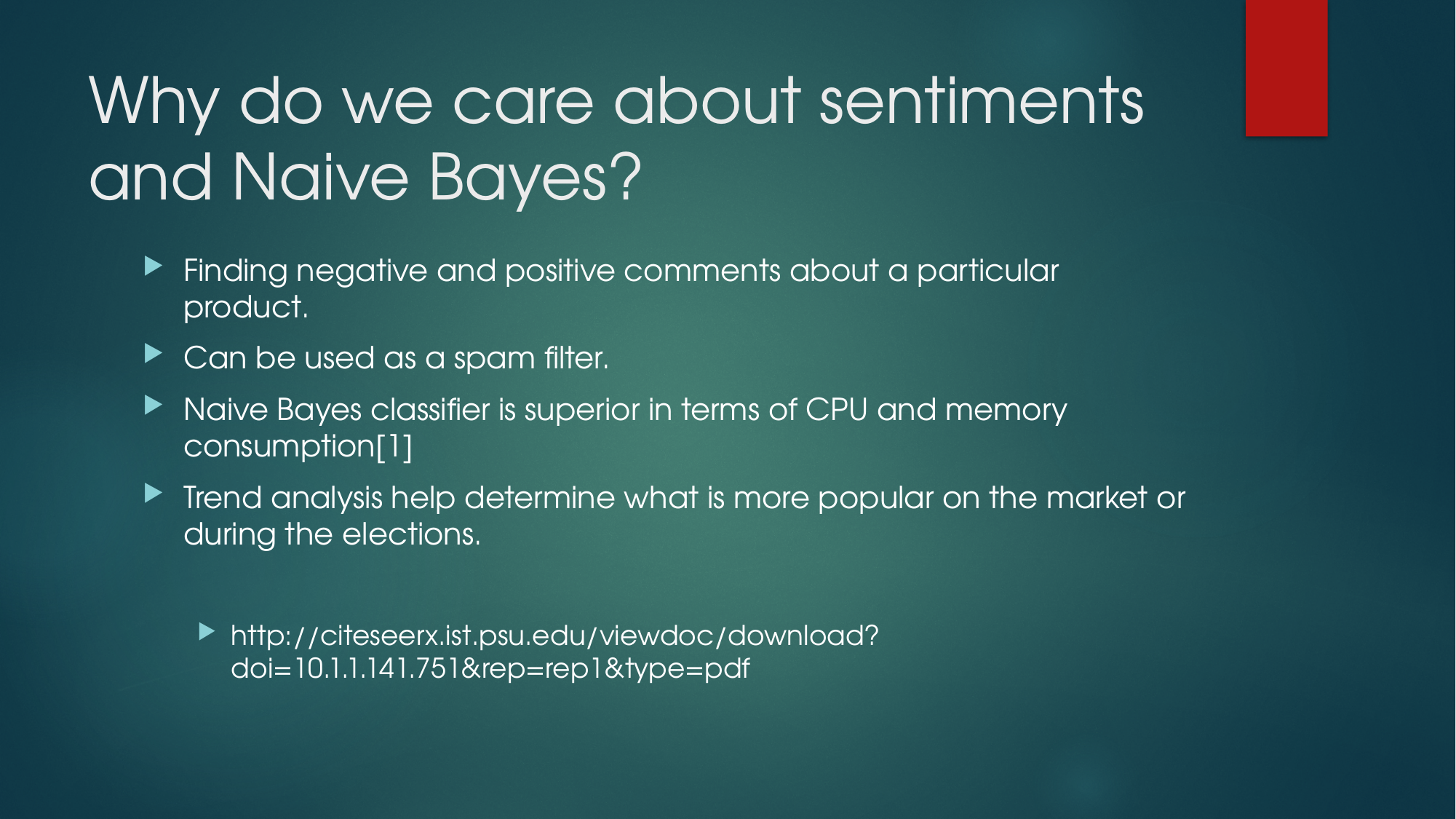

# Why do we care about sentiments and Naive Bayes?
Finding negative and positive comments about a particular product.
Can be used as a spam filter.
Naive Bayes classifier is superior in terms of CPU and memory consumption[1]
Trend analysis help determine what is more popular on the market or during the elections.

http://citeseerx.ist.psu.edu/viewdoc/download?doi=10.1.1.141.751&rep=rep1&type=pdf